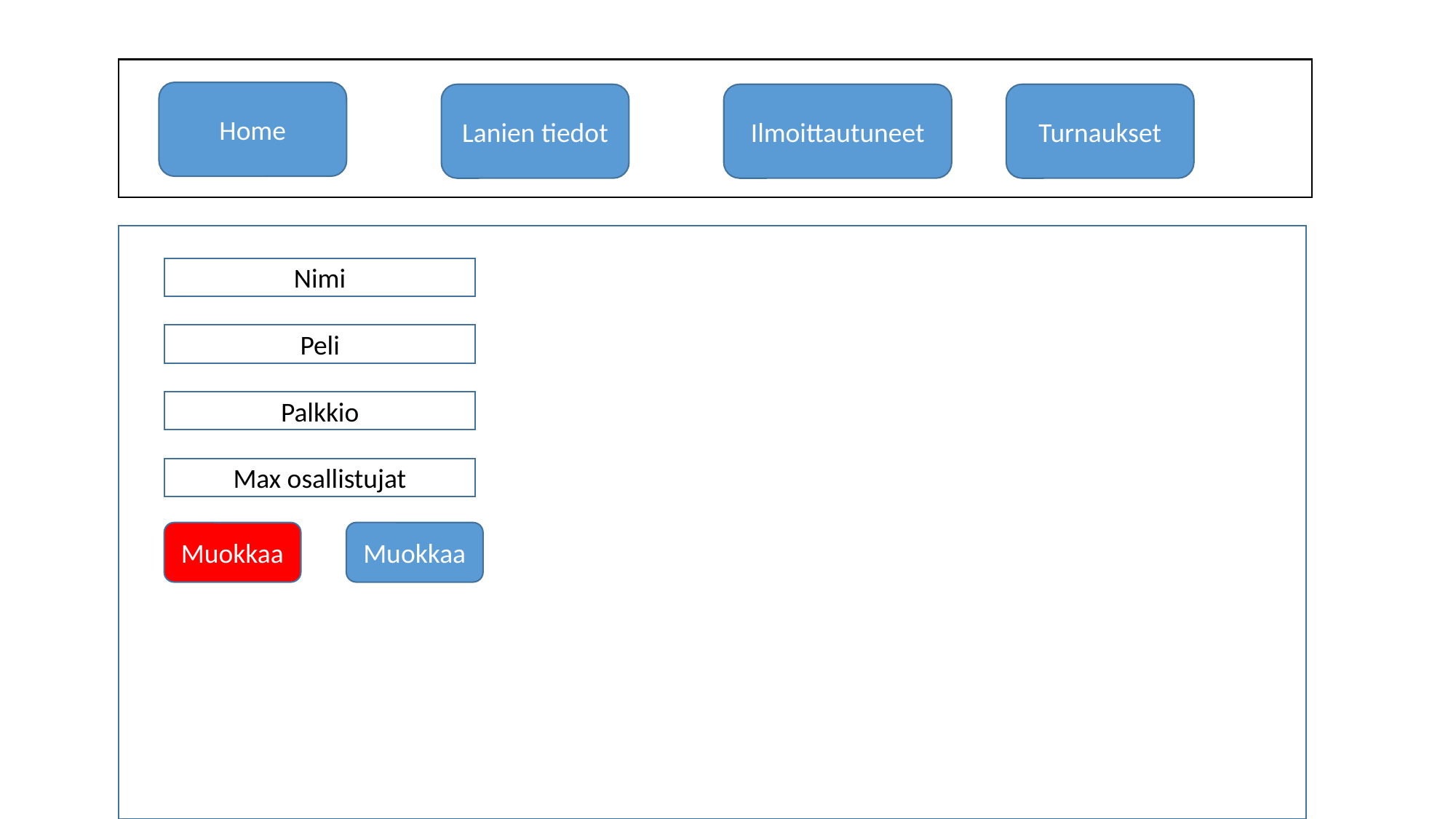

Home
Lanien tiedot
Ilmoittautuneet
Turnaukset

Nimi
Peli
Palkkio
Max osallistujat
Muokkaa
Muokkaa